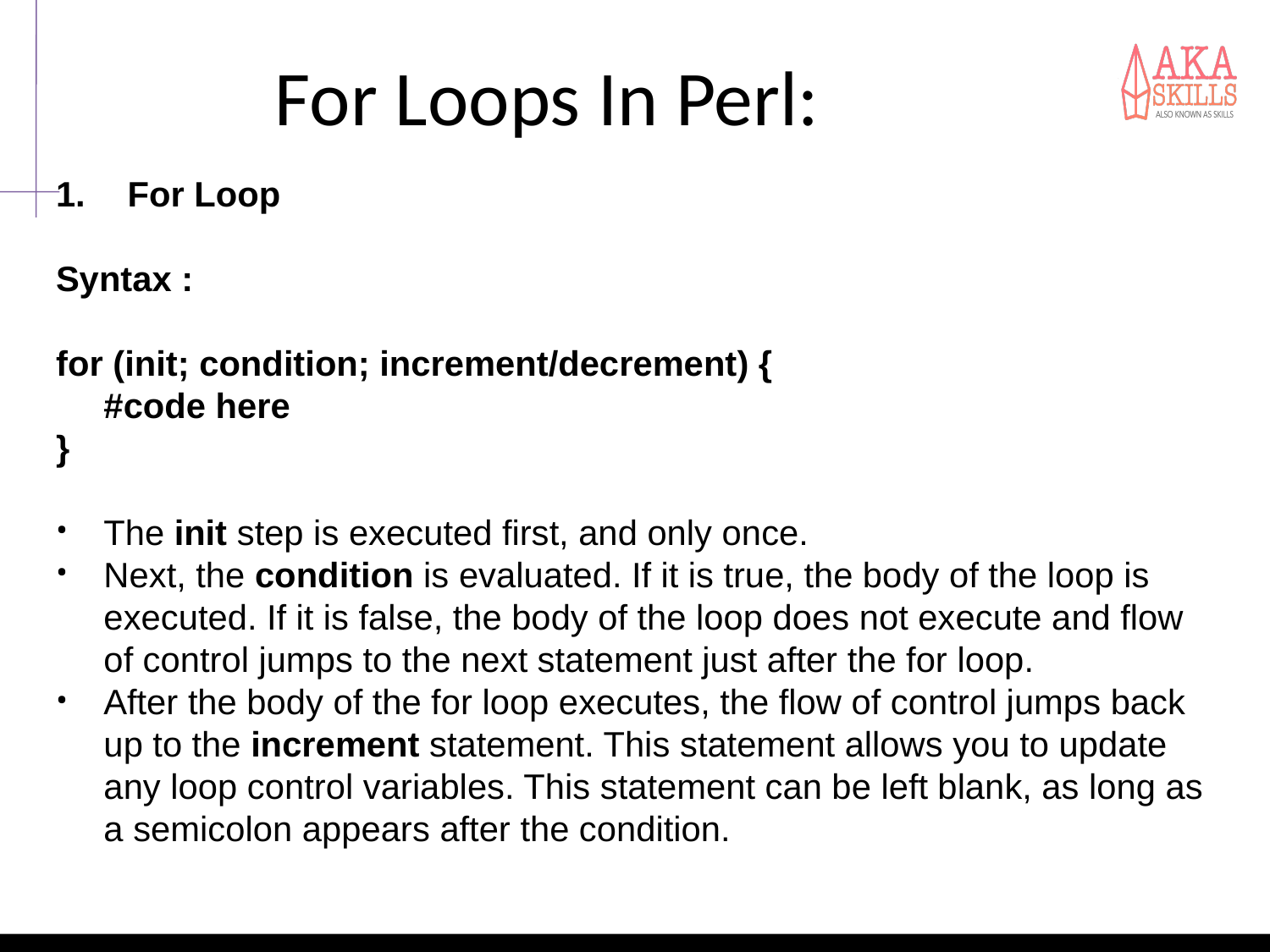

# For Loops In Perl:
For Loop

Syntax :

for (init; condition; increment/decrement) {
	#code here
}

The init step is executed first, and only once.
Next, the condition is evaluated. If it is true, the body of the loop is executed. If it is false, the body of the loop does not execute and flow of control jumps to the next statement just after the for loop.
After the body of the for loop executes, the flow of control jumps back up to the increment statement. This statement allows you to update any loop control variables. This statement can be left blank, as long as a semicolon appears after the condition.